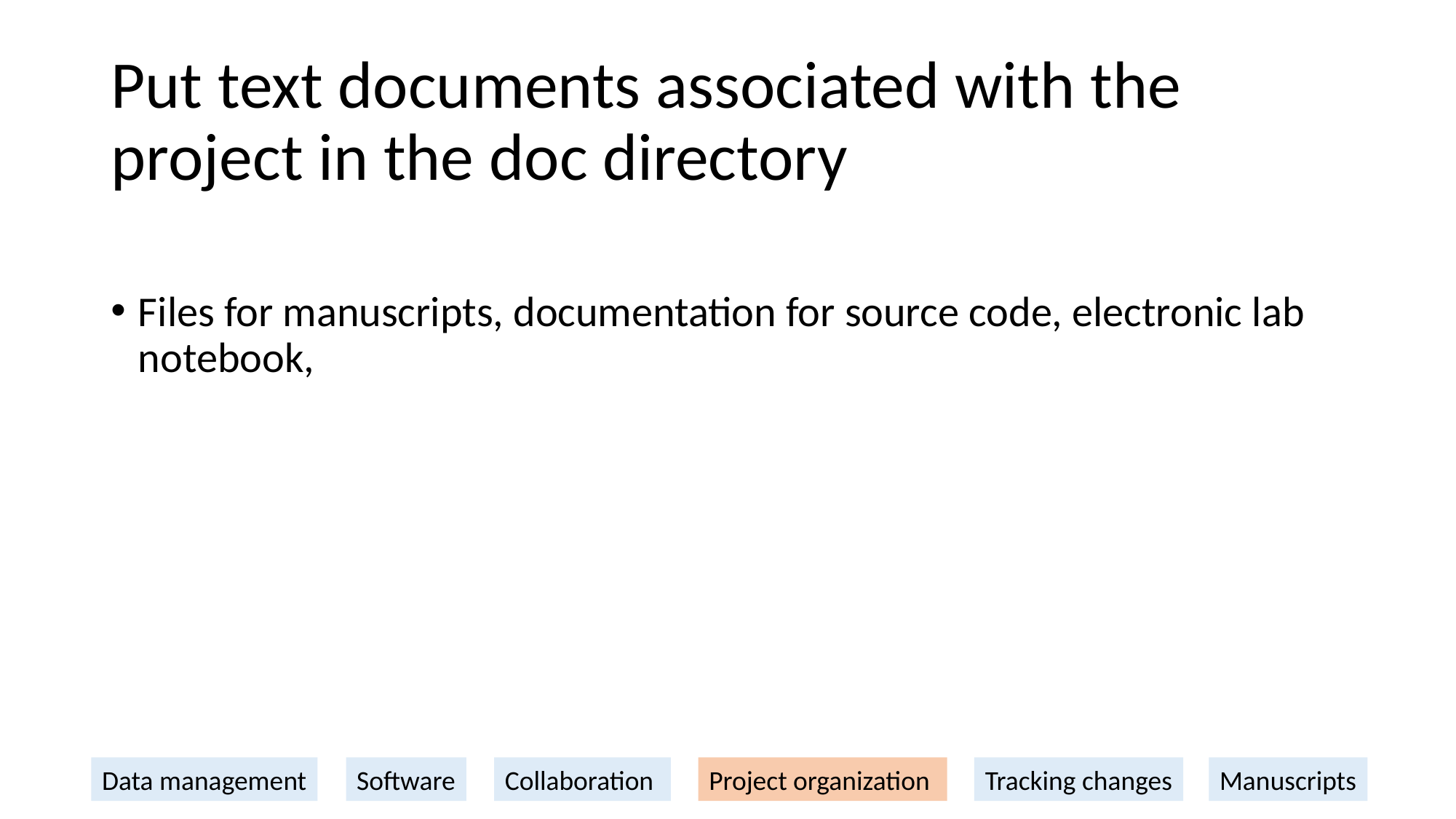

# Put text documents associated with the project in the doc directory

Files for manuscripts, documentation for source code, electronic lab notebook,
Data management
Software
Collaboration
Project organization
Tracking changes
Manuscripts